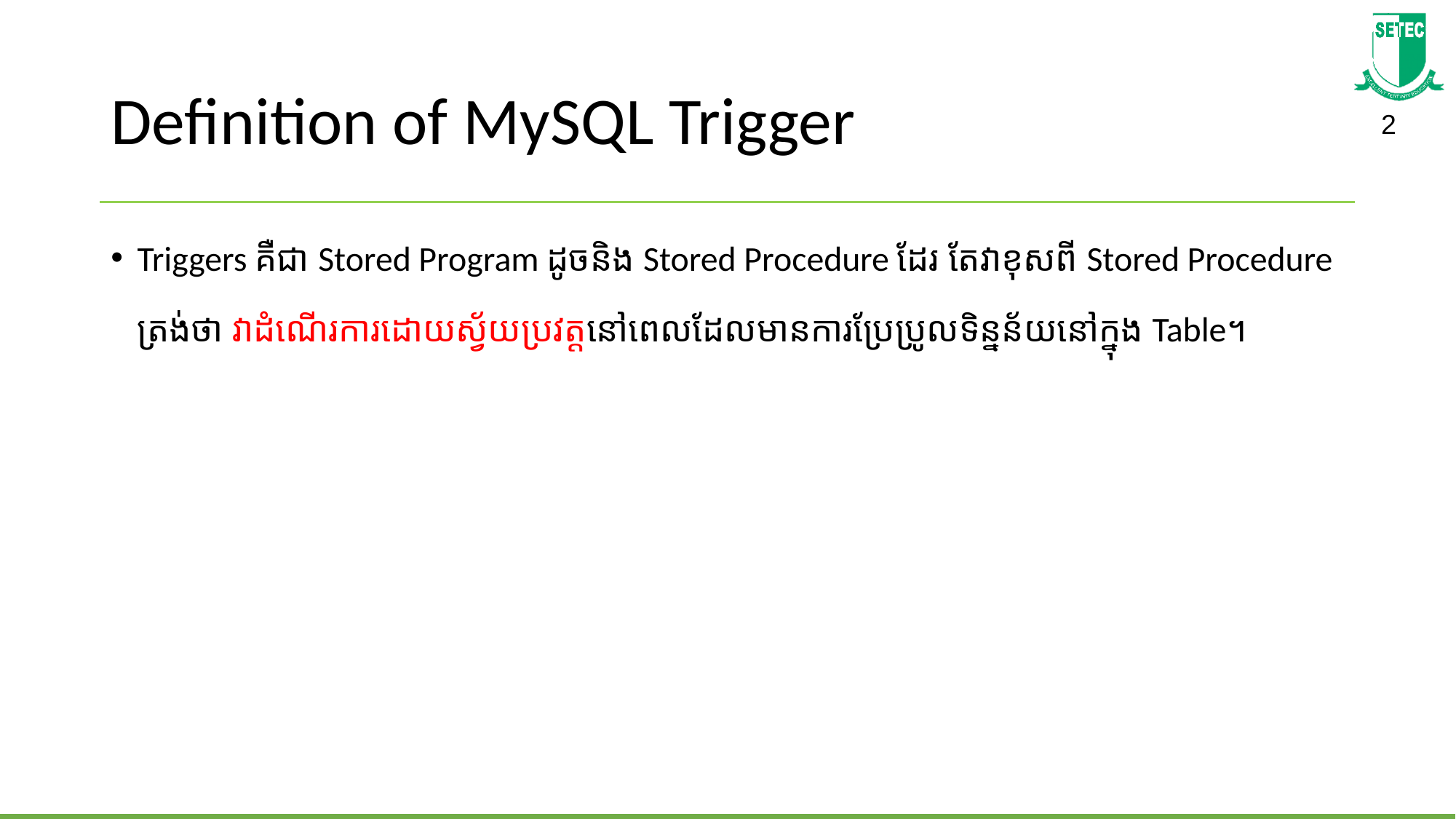

# Definition of MySQL Trigger
Triggers គឺជា Stored Program ដូចនិង Stored Procedure ដែរ តែវាខុសពី Stored Procedure ត្រង់​ថា វាដំណើរការដោយ​ស្វ័យ​ប្រវត្តនៅពេលដែលមានការប្រែប្រូលទិន្នន័យនៅក្នុង Table។